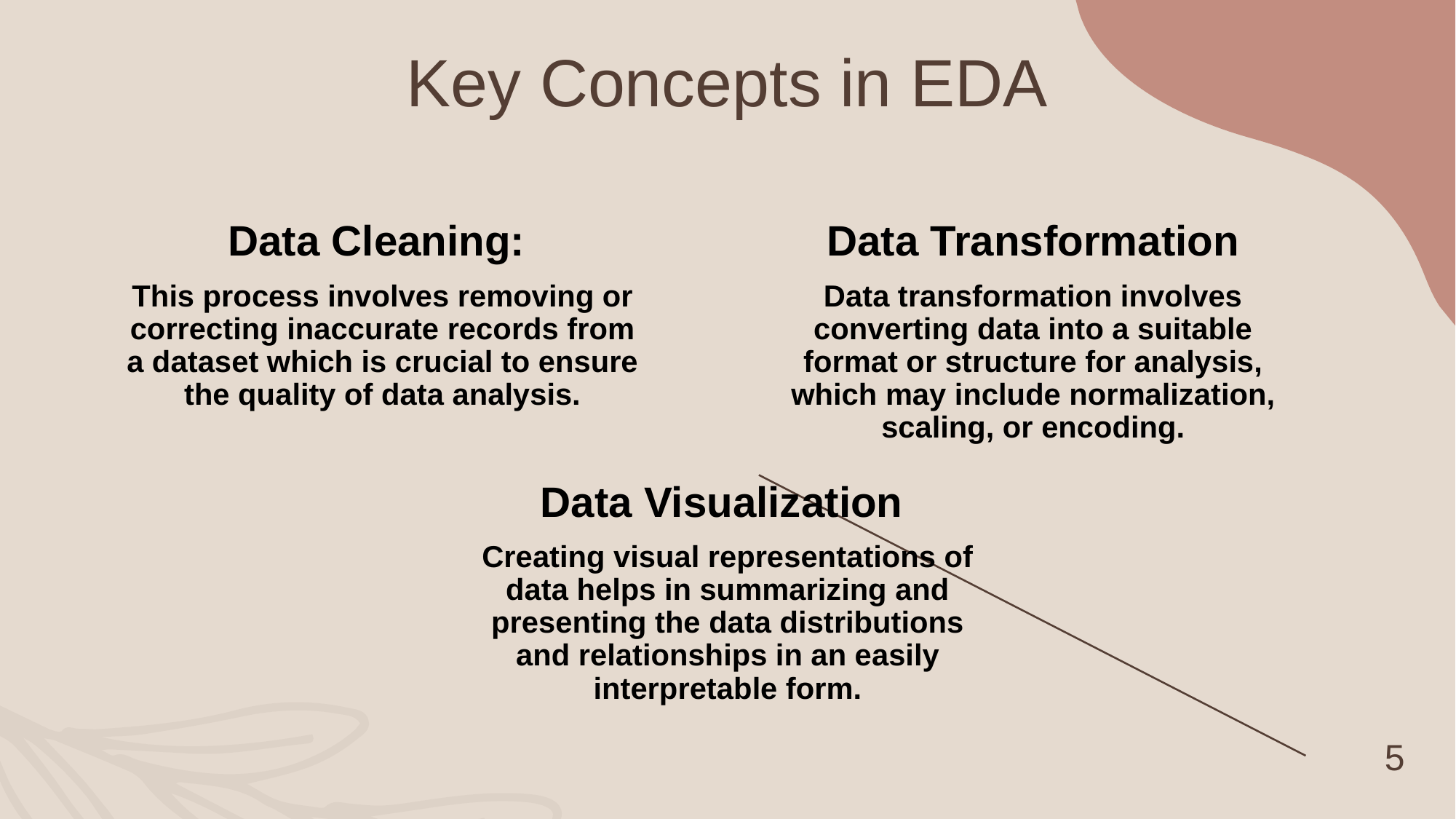

# Key Concepts in EDA
Data Cleaning:
This process involves removing or correcting inaccurate records from a dataset which is crucial to ensure the quality of data analysis.
Data Transformation
Data transformation involves converting data into a suitable format or structure for analysis, which may include normalization, scaling, or encoding.
Data Visualization
Creating visual representations of data helps in summarizing and presenting the data distributions and relationships in an easily interpretable form.
5